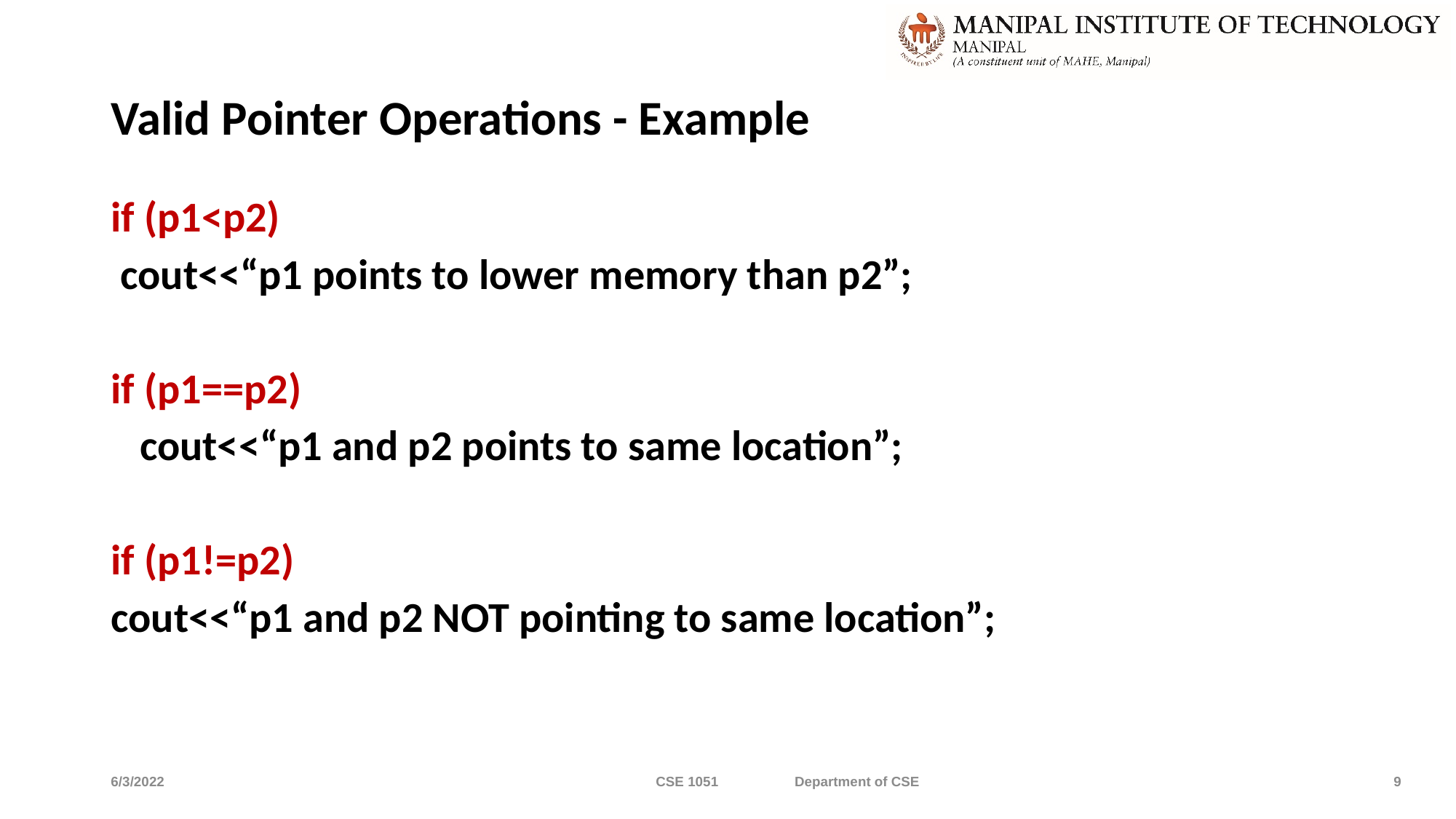

# Valid Pointer Operations - Example

if (p1<p2)
 cout<<“p1 points to lower memory than p2”;

if (p1==p2)
   cout<<“p1 and p2 points to same location”;

if (p1!=p2)
cout<<“p1 and p2 NOT pointing to same location”;

6/3/2022
CSE 1051                    Department of CSE
9